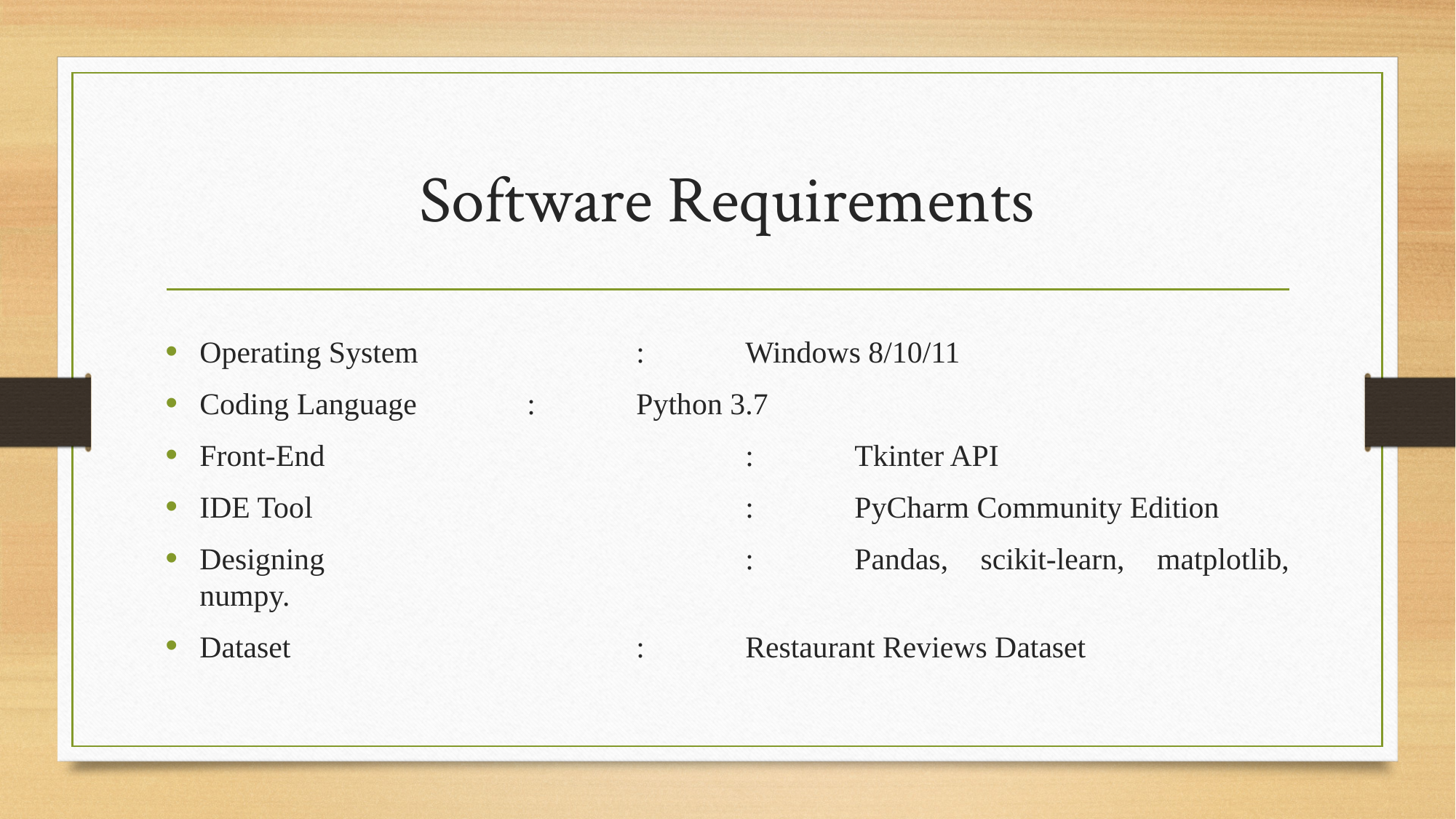

# Software Requirements
Operating System		:	Windows 8/10/11
Coding Language		:	Python 3.7
Front-End				:	Tkinter API
IDE Tool				:	PyCharm Community Edition
Designing				:	Pandas, scikit-learn, matplotlib, numpy.
Dataset				:	Restaurant Reviews Dataset